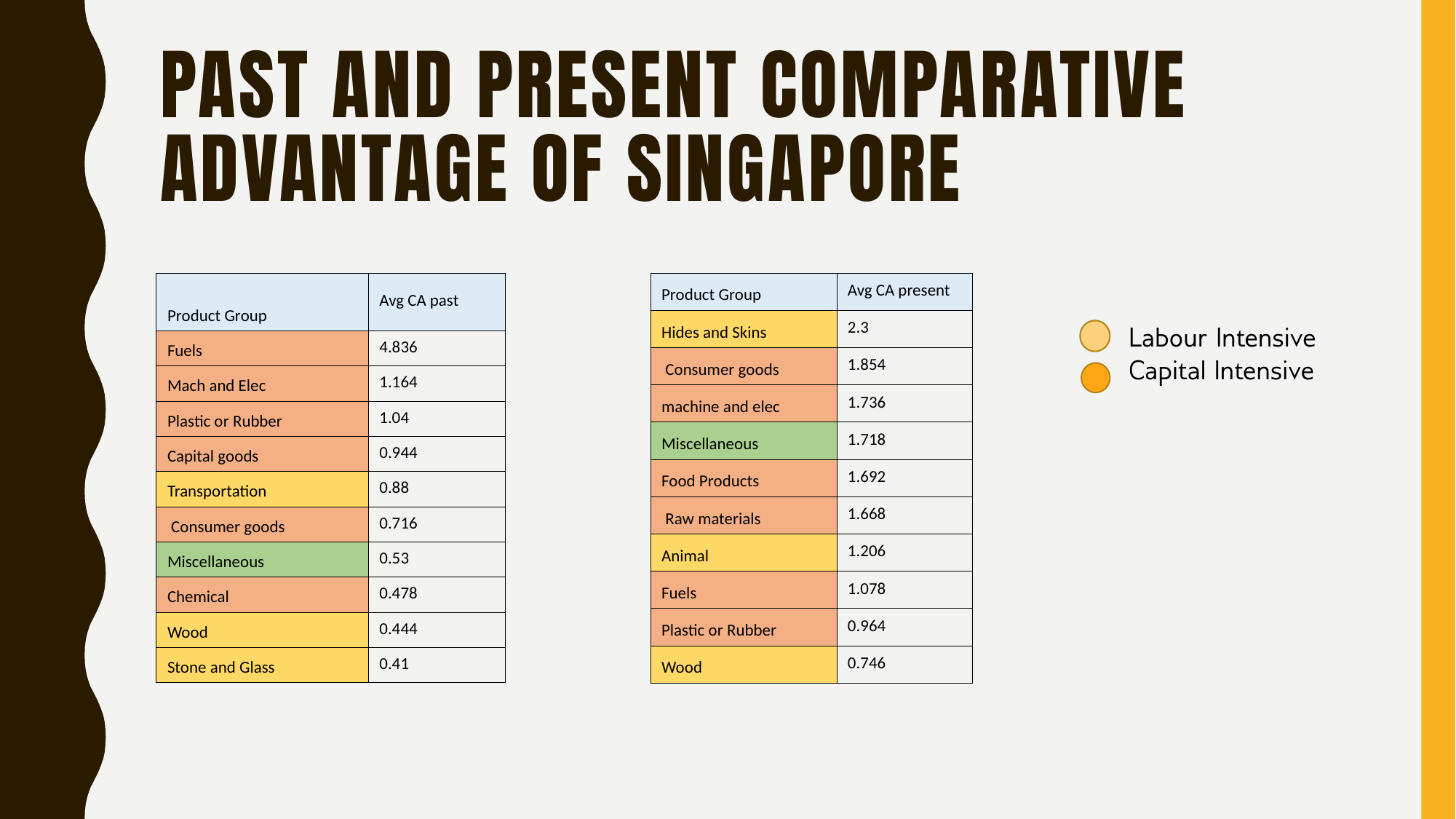

# Past and present Comparative Advantage of SINGAPORE
| Product Group | Avg CA past |
| --- | --- |
| Fuels | 4.836 |
| Mach and Elec | 1.164 |
| Plastic or Rubber | 1.04 |
| Capital goods | 0.944 |
| Transportation | 0.88 |
| Consumer goods | 0.716 |
| Miscellaneous | 0.53 |
| Chemical | 0.478 |
| Wood | 0.444 |
| Stone and Glass | 0.41 |
| Product Group | Avg CA present |
| --- | --- |
| Hides and Skins | 2.3 |
| Consumer goods | 1.854 |
| machine and elec | 1.736 |
| Miscellaneous | 1.718 |
| Food Products | 1.692 |
| Raw materials | 1.668 |
| Animal | 1.206 |
| Fuels | 1.078 |
| Plastic or Rubber | 0.964 |
| Wood | 0.746 |
Labour Intensive
Capital Intensive